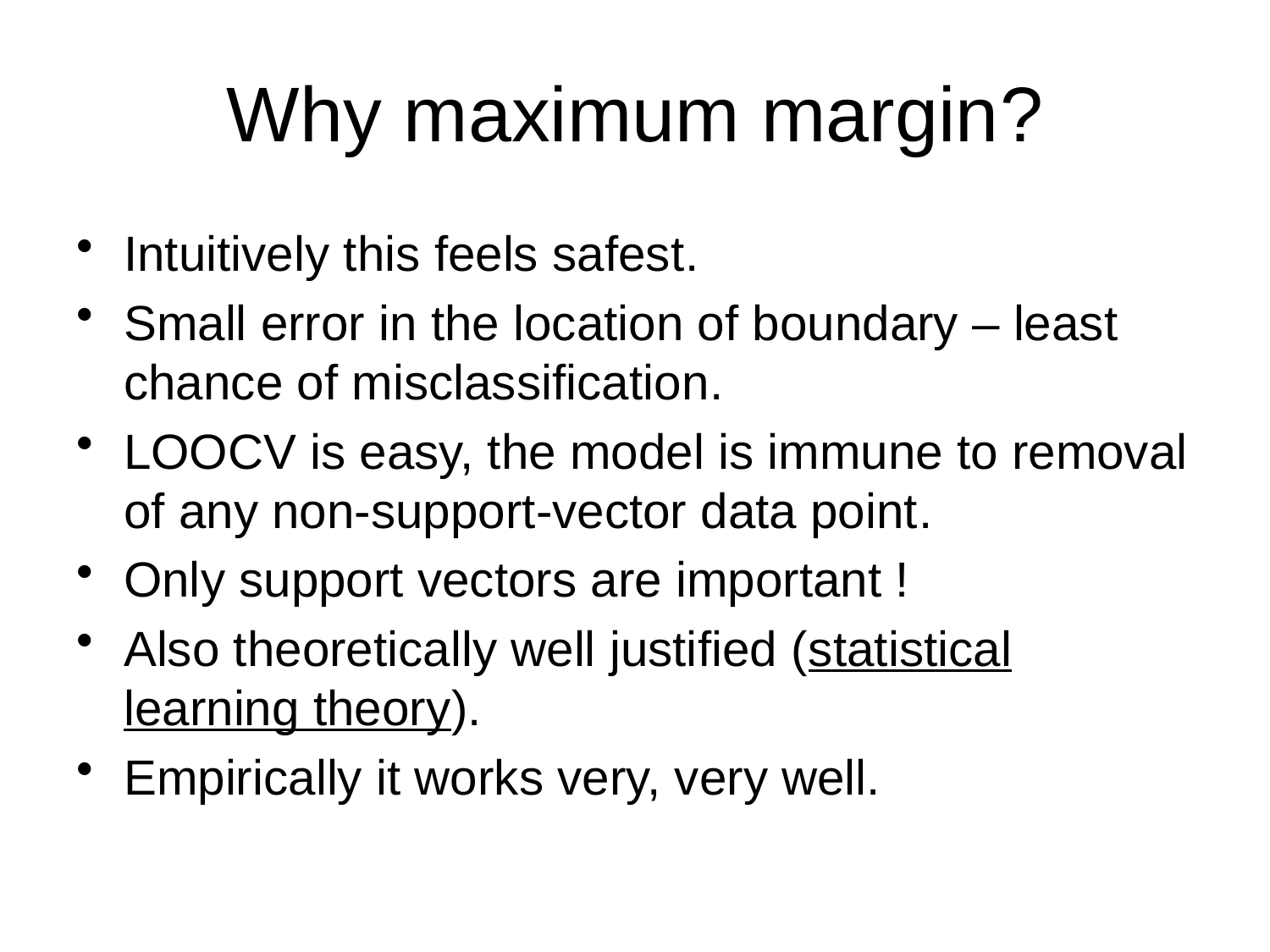

# Why maximum margin?
Intuitively this feels safest.
Small error in the location of boundary – least chance of misclassification.
LOOCV is easy, the model is immune to removal of any non-support-vector data point.
Only support vectors are important !
Also theoretically well justified (statistical learning theory).
Empirically it works very, very well.